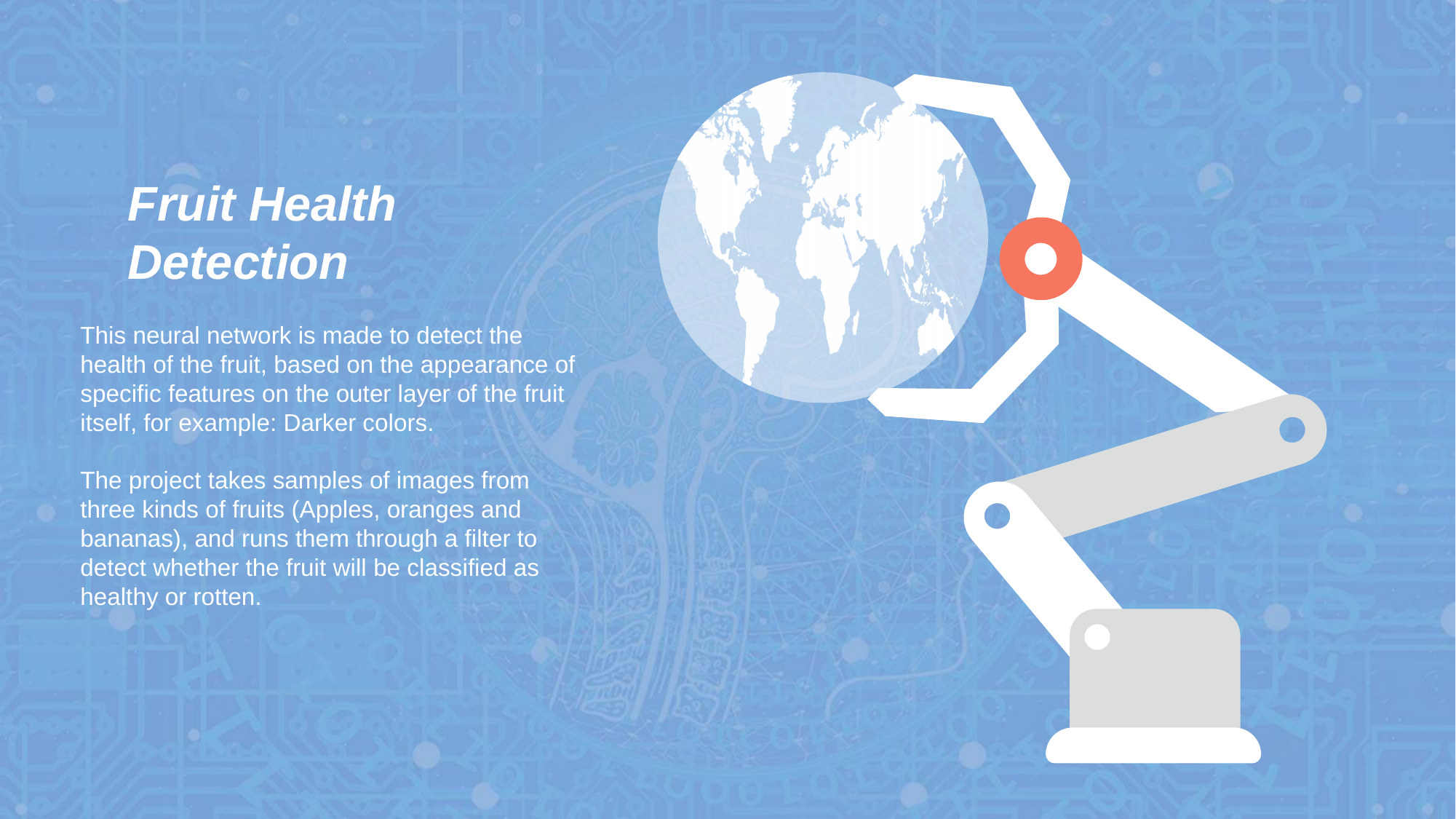

Fruit Health Detection

This neural network is made to detect the health of the fruit, based on the appearance of specific features on the outer layer of the fruit itself, for example: Darker colors.

The project takes samples of images from three kinds of fruits (Apples, oranges and bananas), and runs them through a filter to detect whether the fruit will be classified as healthy or rotten.